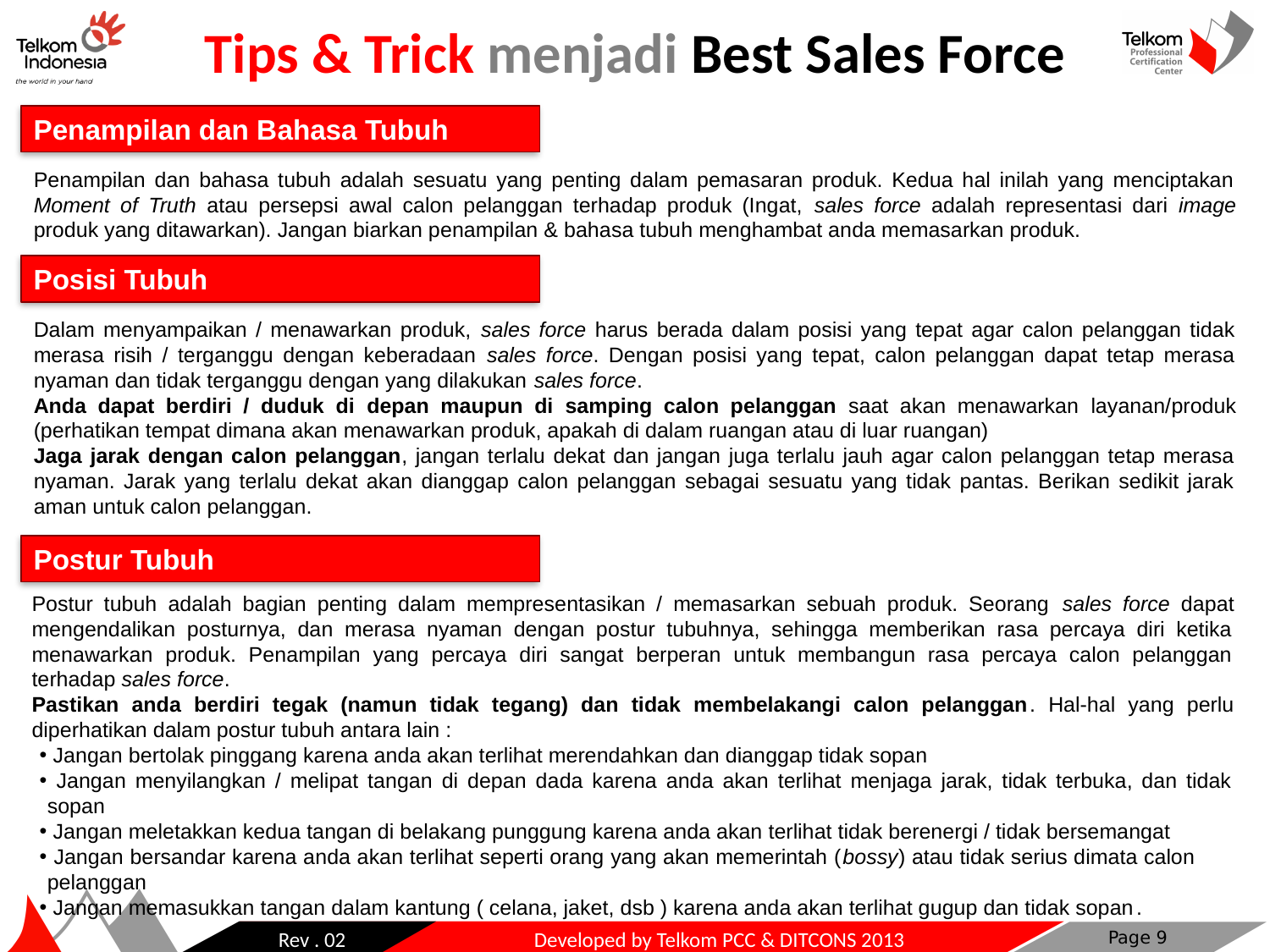

Tips & Trick menjadi Best Sales Force
Penampilan dan Bahasa Tubuh
Penampilan dan bahasa tubuh adalah sesuatu yang penting dalam pemasaran produk. Kedua hal inilah yang menciptakan Moment of Truth atau persepsi awal calon pelanggan terhadap produk (Ingat, sales force adalah representasi dari image produk yang ditawarkan). Jangan biarkan penampilan & bahasa tubuh menghambat anda memasarkan produk.
Posisi Tubuh
Dalam menyampaikan / menawarkan produk, sales force harus berada dalam posisi yang tepat agar calon pelanggan tidak merasa risih / terganggu dengan keberadaan sales force. Dengan posisi yang tepat, calon pelanggan dapat tetap merasa nyaman dan tidak terganggu dengan yang dilakukan sales force.
Anda dapat berdiri / duduk di depan maupun di samping calon pelanggan saat akan menawarkan layanan/produk (perhatikan tempat dimana akan menawarkan produk, apakah di dalam ruangan atau di luar ruangan)
Jaga jarak dengan calon pelanggan, jangan terlalu dekat dan jangan juga terlalu jauh agar calon pelanggan tetap merasa nyaman. Jarak yang terlalu dekat akan dianggap calon pelanggan sebagai sesuatu yang tidak pantas. Berikan sedikit jarak aman untuk calon pelanggan.
Postur Tubuh
Postur tubuh adalah bagian penting dalam mempresentasikan / memasarkan sebuah produk. Seorang sales force dapat mengendalikan posturnya, dan merasa nyaman dengan postur tubuhnya, sehingga memberikan rasa percaya diri ketika menawarkan produk. Penampilan yang percaya diri sangat berperan untuk membangun rasa percaya calon pelanggan terhadap sales force.
Pastikan anda berdiri tegak (namun tidak tegang) dan tidak membelakangi calon pelanggan. Hal-hal yang perlu diperhatikan dalam postur tubuh antara lain :
 Jangan bertolak pinggang karena anda akan terlihat merendahkan dan dianggap tidak sopan
 Jangan menyilangkan / melipat tangan di depan dada karena anda akan terlihat menjaga jarak, tidak terbuka, dan tidak sopan
 Jangan meletakkan kedua tangan di belakang punggung karena anda akan terlihat tidak berenergi / tidak bersemangat
 Jangan bersandar karena anda akan terlihat seperti orang yang akan memerintah (bossy) atau tidak serius dimata calon       pelanggan
 Jangan memasukkan tangan dalam kantung ( celana, jaket, dsb ) karena anda akan terlihat gugup dan tidak sopan.